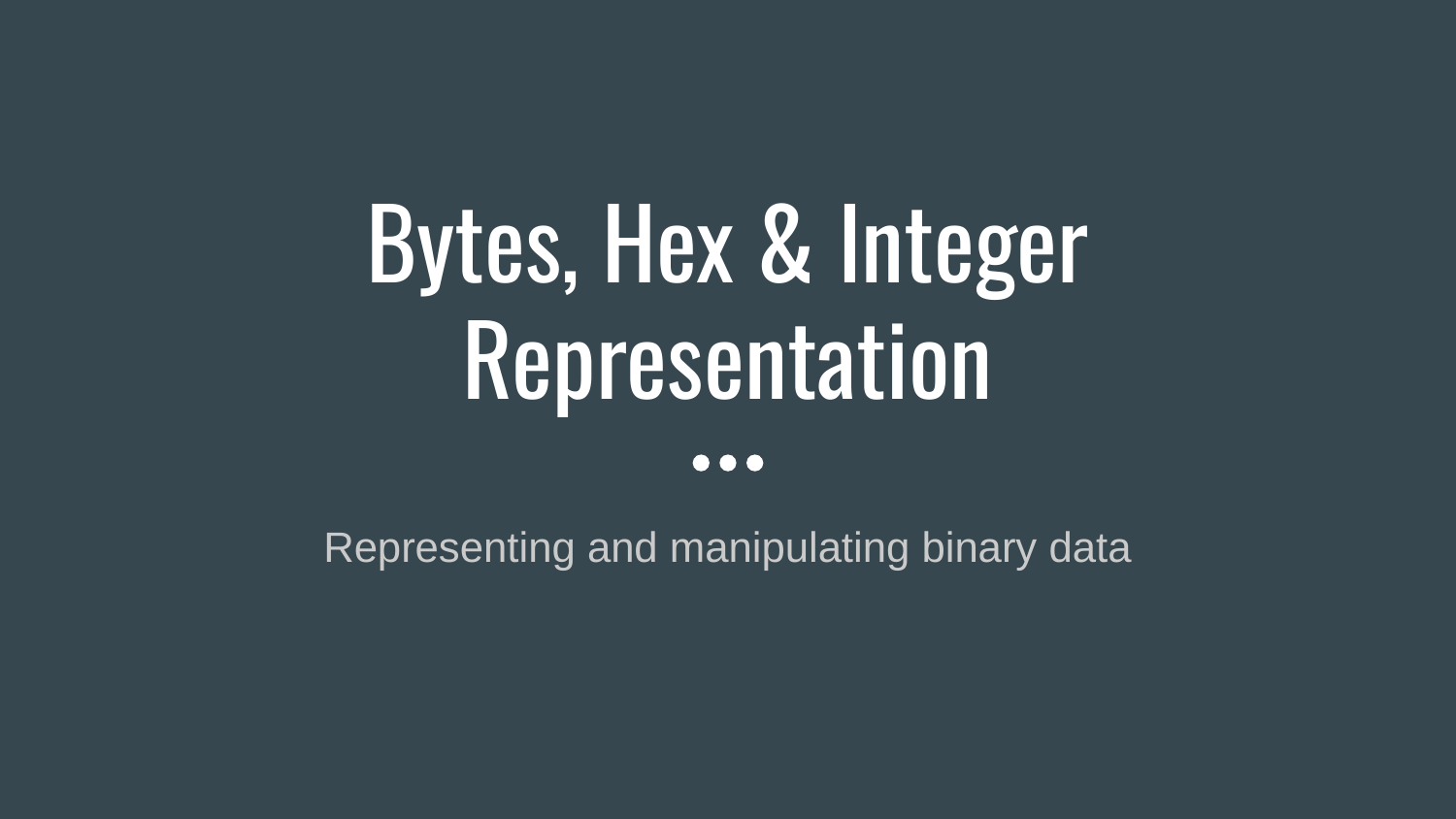

# Bytes, Hex & Integer Representation
Representing and manipulating binary data